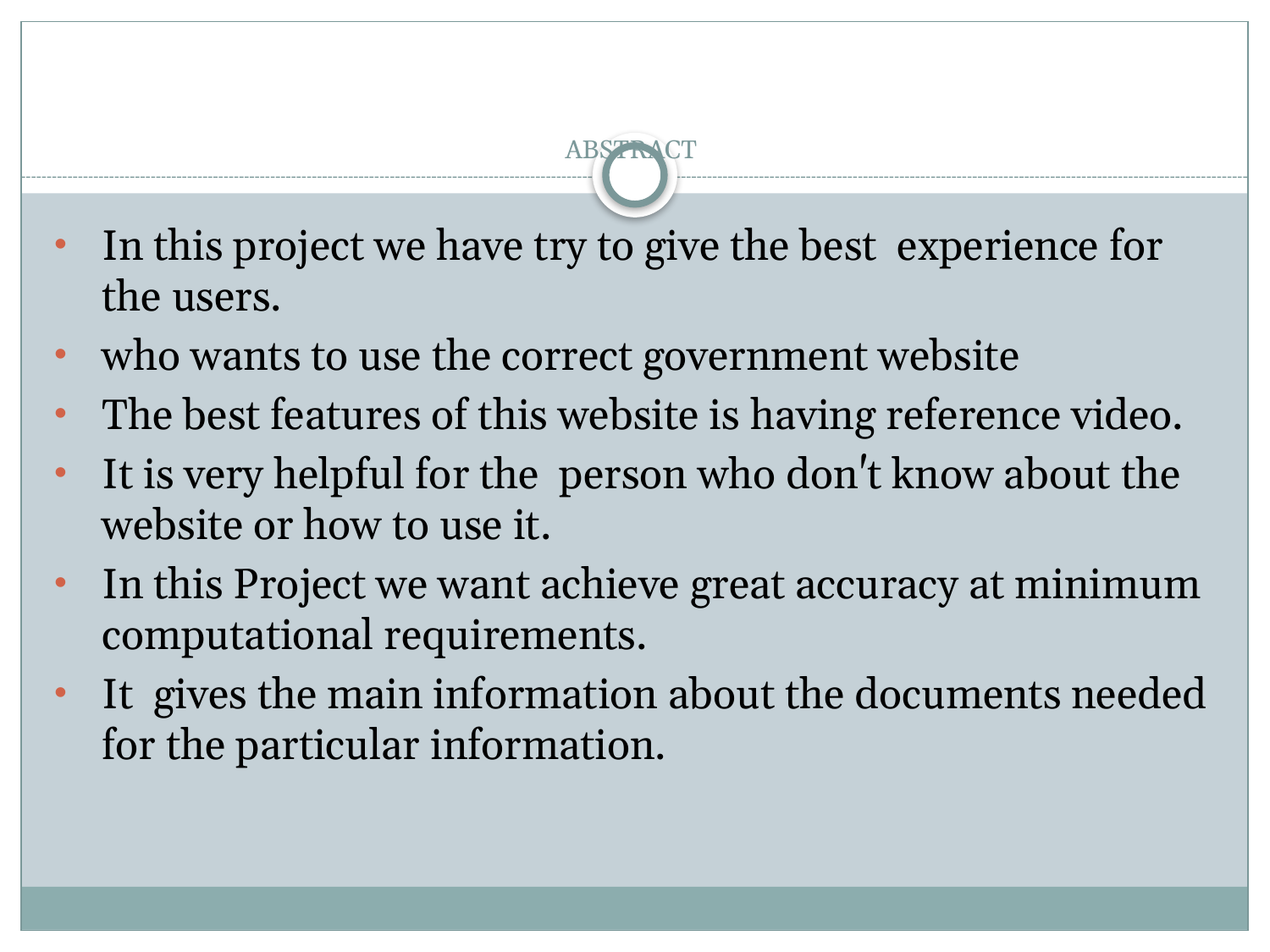

# ABSTRACT
In this project we have try to give the best  experience for the users.
who wants to use the correct government website
The best features of this website is having reference video.
It is very helpful for the  person who don't know about the website or how to use it.
In this Project we want achieve great accuracy at minimum computational requirements.
It  gives the main information about the documents needed for the particular information.